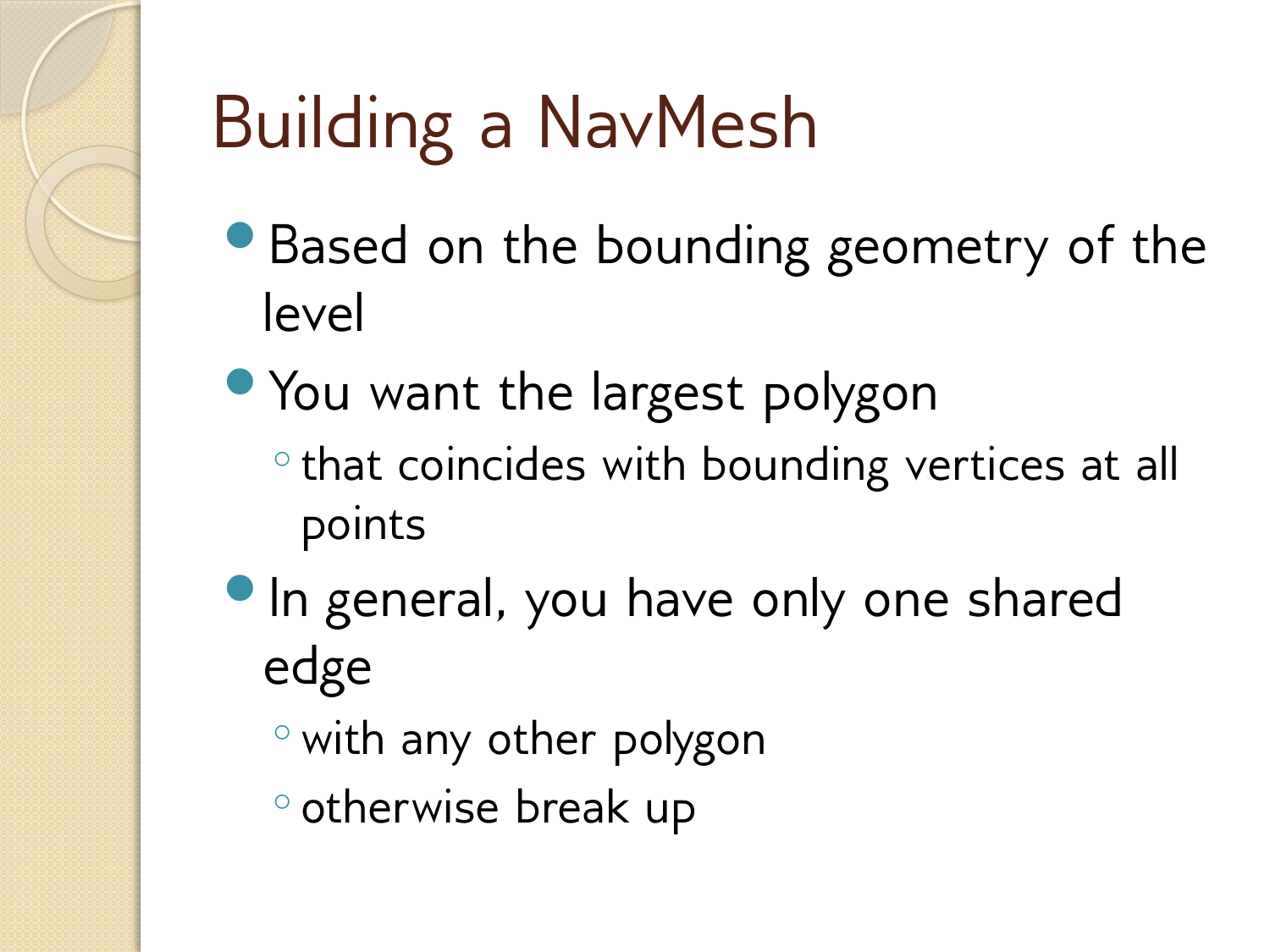

# Building a NavMesh
Based on the bounding geometry of the level
You want the largest polygon
that coincides with bounding vertices at all points
In general, you have only one shared edge
with any other polygon
otherwise break up